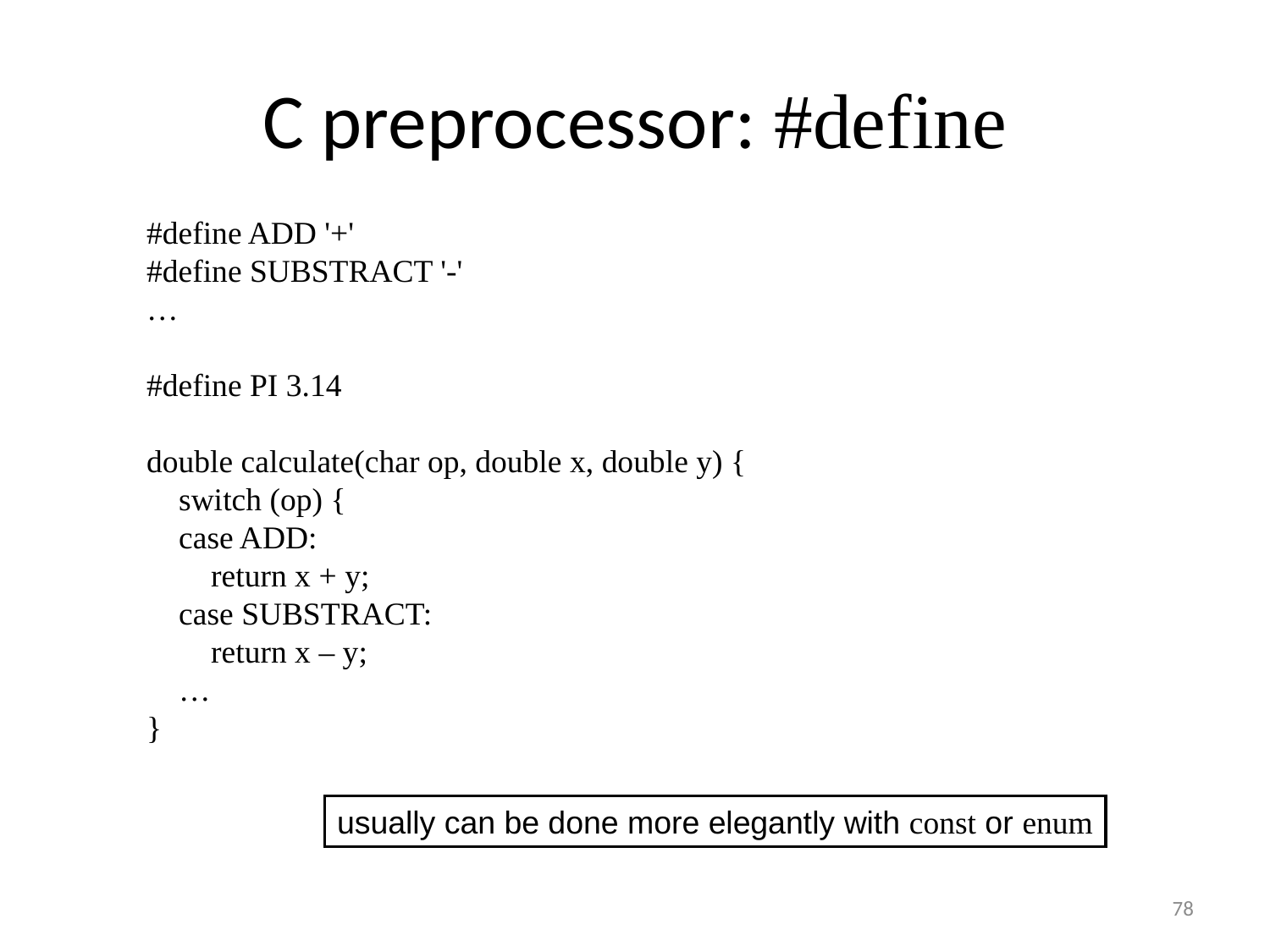

# C preprocessor: #define
#define ADD '+'
#define SUBSTRACT '-'
…

#define PI 3.14

double calculate(char op, double x, double y) {
    switch (op) {
    case ADD:
        return x + y;
    case SUBSTRACT:
        return x – y;
    …
}
usually can be done more elegantly with const or enum
78